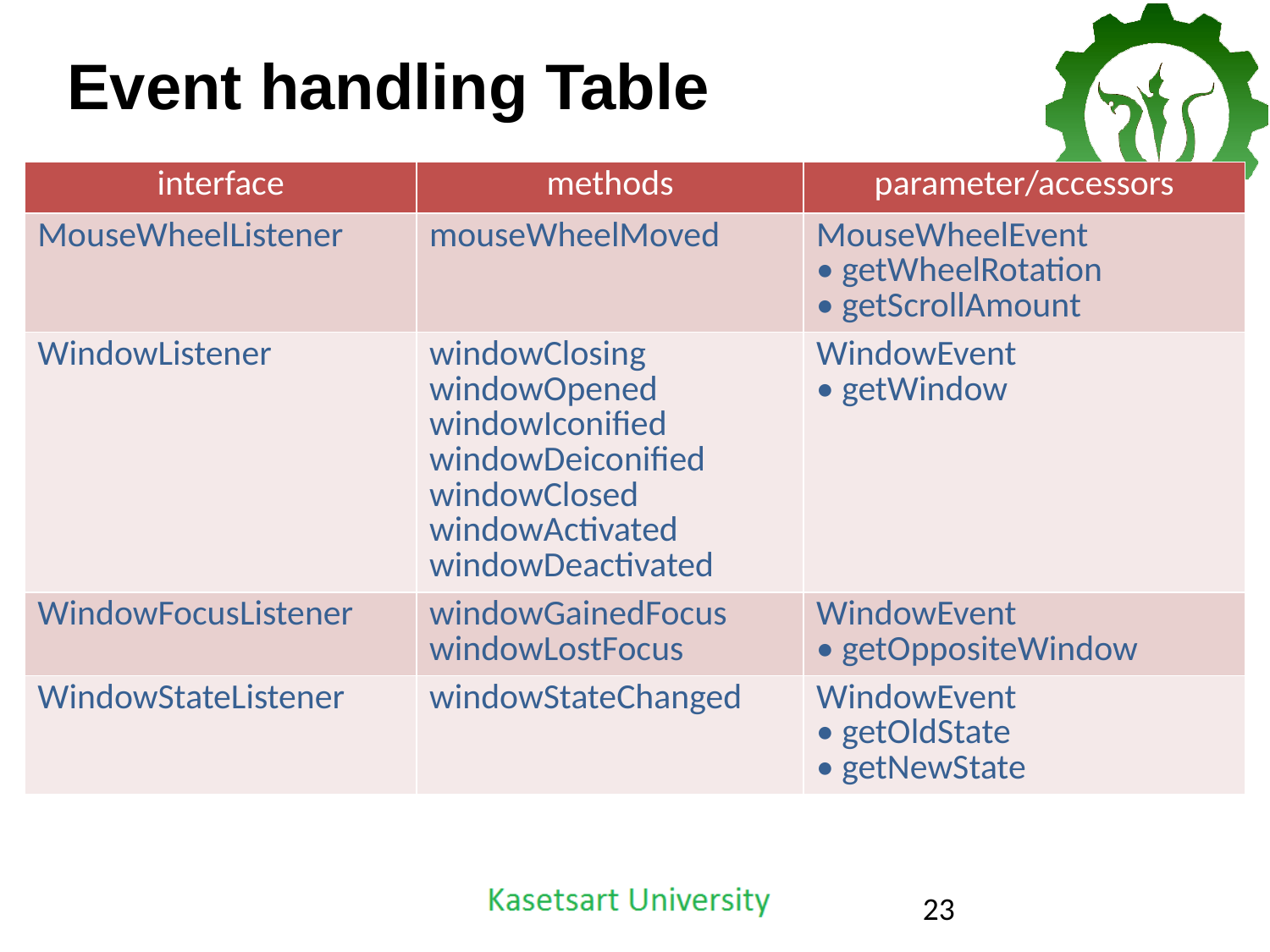

# Event handling Table
| interface | methods | parameter/accessors |
| --- | --- | --- |
| MouseWheelListener | mouseWheelMoved | MouseWheelEvent • getWheelRotation • getScrollAmount |
| WindowListener | windowClosing windowOpened windowIconified windowDeiconified windowClosed windowActivated windowDeactivated | WindowEvent • getWindow |
| WindowFocusListener | windowGainedFocus windowLostFocus | WindowEvent • getOppositeWindow |
| WindowStateListener | windowStateChanged | WindowEvent • getOldState • getNewState |
23